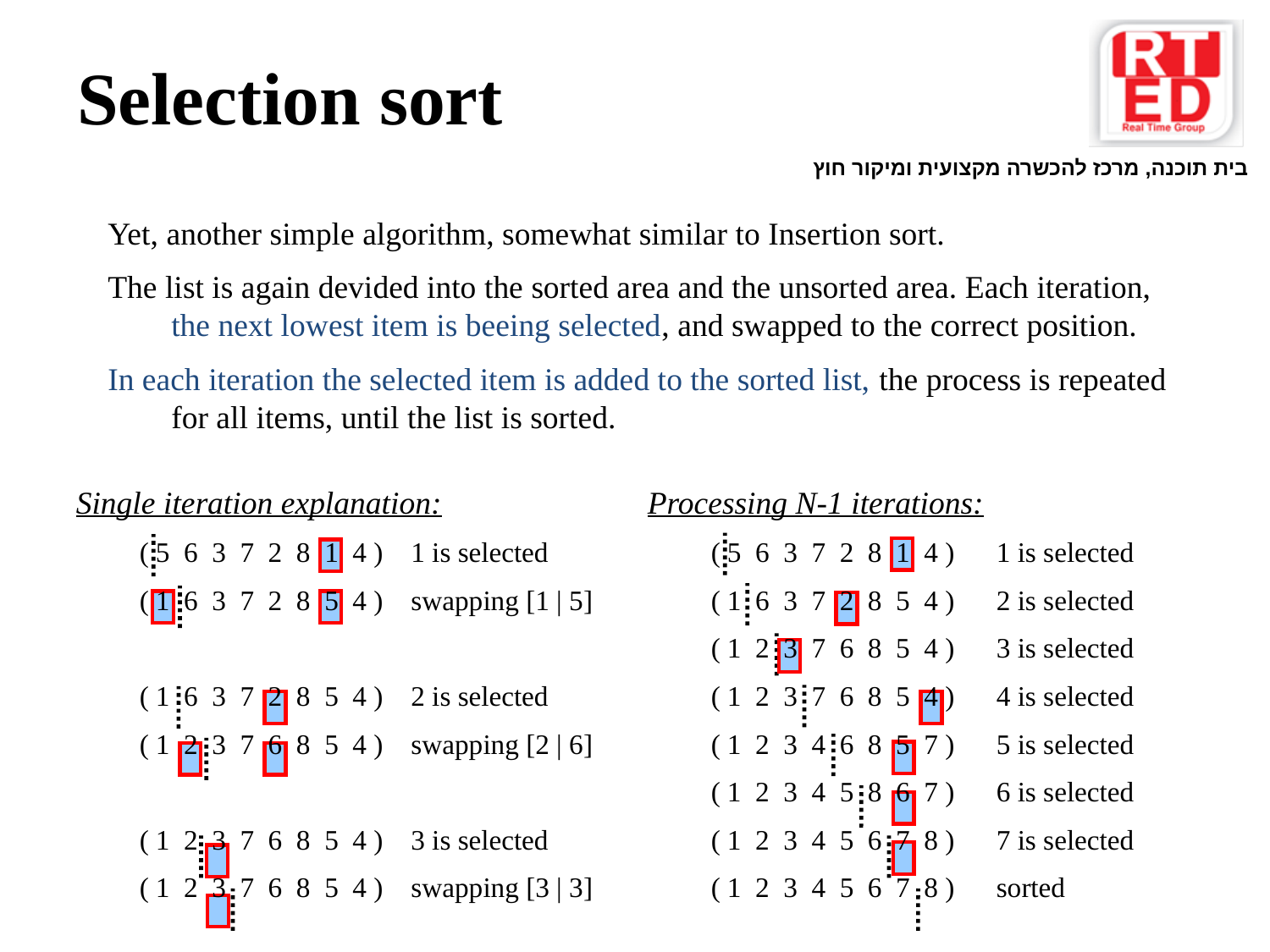

Selection sort
Yet, another simple algorithm, somewhat similar to Insertion sort.
The list is again devided into the sorted area and the unsorted area. Each iteration, the next lowest item is beeing selected, and swapped to the correct position.
In each iteration the selected item is added to the sorted list, the process is repeated for all items, until the list is sorted.
Single iteration explanation:
( 5  6  3  7  2  8  1  4 )    1 is selected
( 1  6  3  7  2  8  5  4 )    swapping [1 | 5]

( 1  6  3  7  2  8  5  4 )    2 is selected
( 1  2  3  7  6  8  5  4 )    swapping [2 | 6]

( 1  2  3  7  6  8  5  4 )    3 is selected
( 1  2  3  7  6  8  5  4 )    swapping [3 | 3]
Processing N-1 iterations:
( 5  6  3  7  2  8  1  4 )      1 is selected
( 1  6  3  7  2  8  5  4 )      2 is selected
( 1  2  3  7  6  8  5  4 )      3 is selected
( 1  2  3  7  6  8  5  4 )      4 is selected
( 1  2  3  4  6  8  5  7 )      5 is selected
( 1  2  3  4  5  8  6  7 )      6 is selected
( 1  2  3  4  5  6  7  8 )      7 is selected
( 1  2  3  4  5  6  7  8 )      sorted